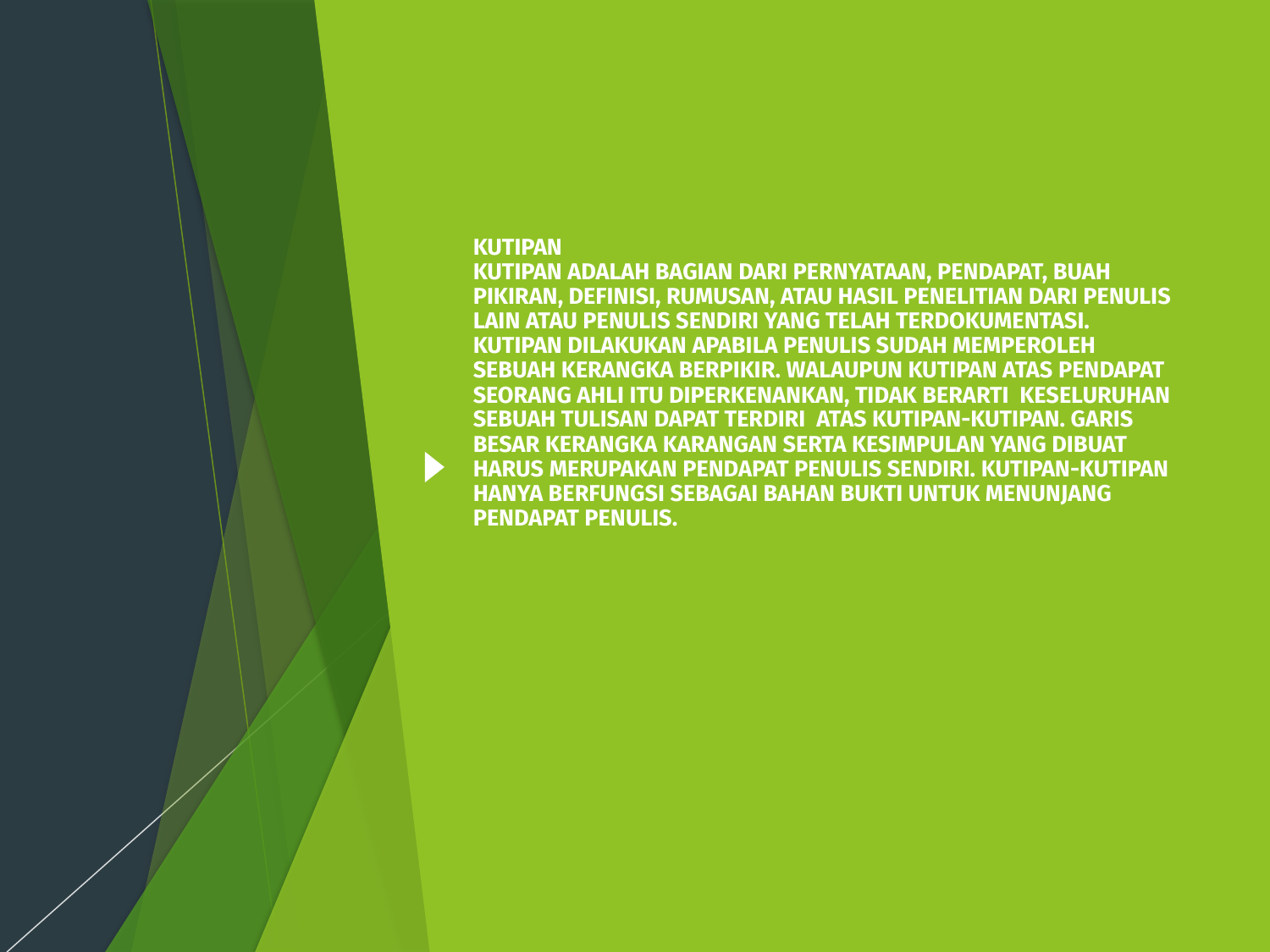

# KUTIPAN Kutipan adalah bagian dari pernyataan, pendapat, buah pikiran, definisi, rumusan, atau hasil penelitian dari penulis lain atau penulis sendiri yang telah terdokumentasi. Kutipan dilakukan apabila penulis sudah memperoleh sebuah kerangka berpikir. walaupun kutipan atas pendapat seorang ahli itu diperkenankan, tidak berarti  keseluruhan sebuah tulisan dapat terdiri  atas kutipan-kutipan. Garis besar kerangka karangan serta kesimpulan yang dibuat harus merupakan pendapat penulis sendiri. Kutipan-kutipan hanya berfungsi sebagai bahan bukti untuk menunjang pendapat penulis.